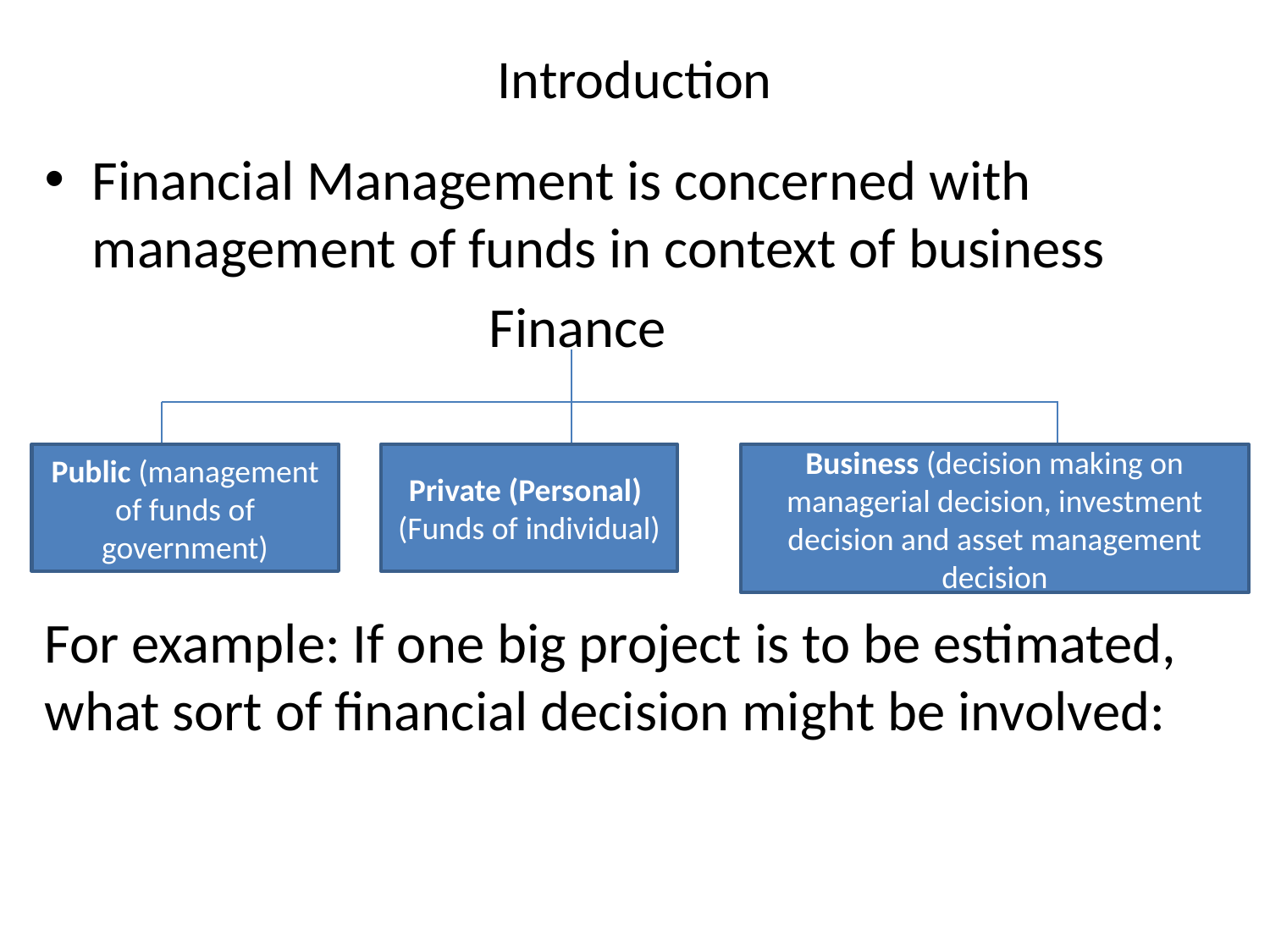

# Introduction
Financial Management is concerned with management of funds in context of business
			     Finance

For example: If one big project is to be estimated, what sort of financial decision might be involved:
Public (management of funds of government)
Private (Personal)
(Funds of individual)
Business (decision making on managerial decision, investment decision and asset management decision